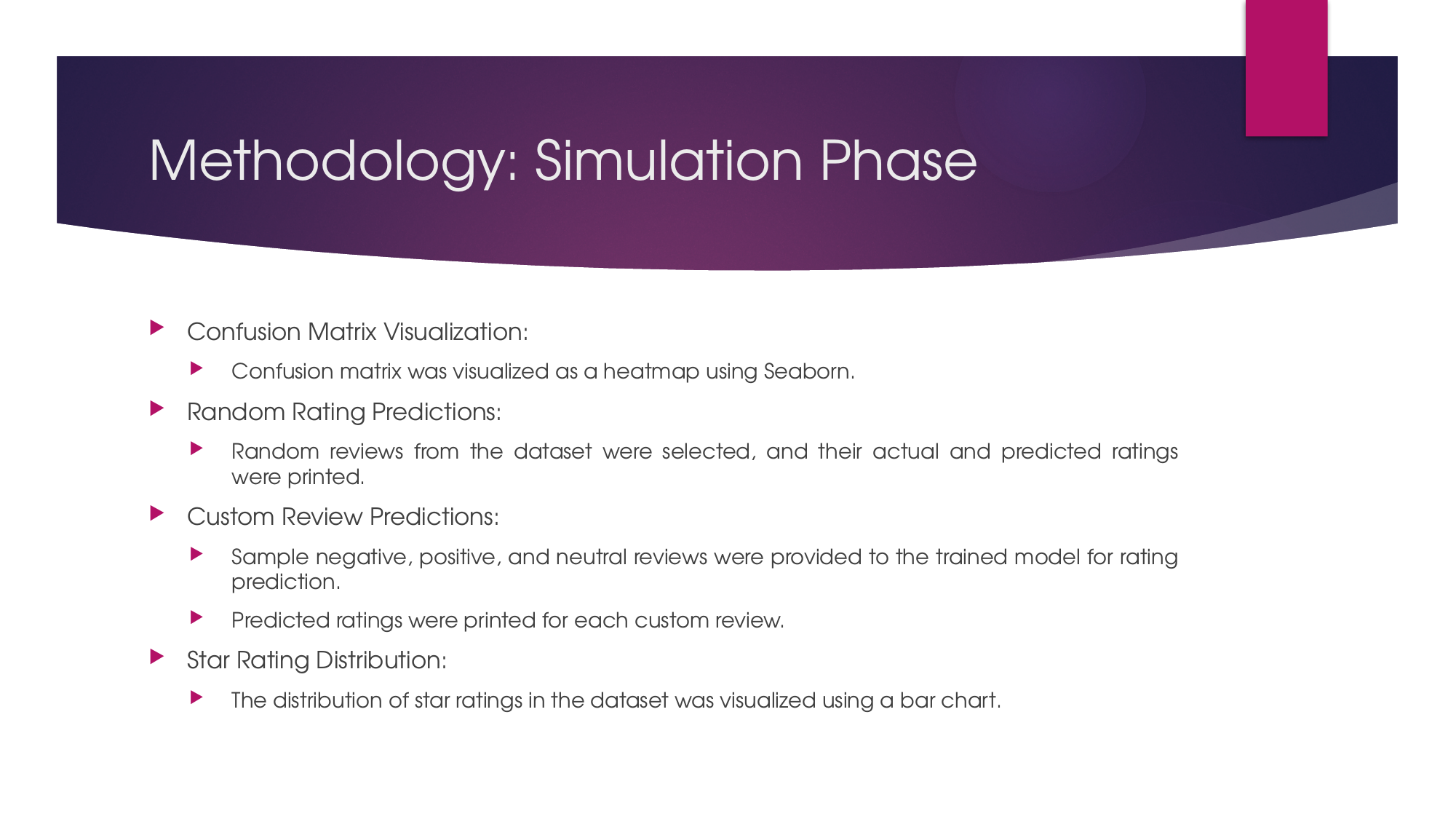

# Methodology: Simulation Phase
Confusion Matrix Visualization:
Confusion matrix was visualized as a heatmap using Seaborn.
Random Rating Predictions:
Random reviews from the dataset were selected, and their actual and predicted ratings were printed.
Custom Review Predictions:
Sample negative, positive, and neutral reviews were provided to the trained model for rating prediction.
Predicted ratings were printed for each custom review.
Star Rating Distribution:
The distribution of star ratings in the dataset was visualized using a bar chart.